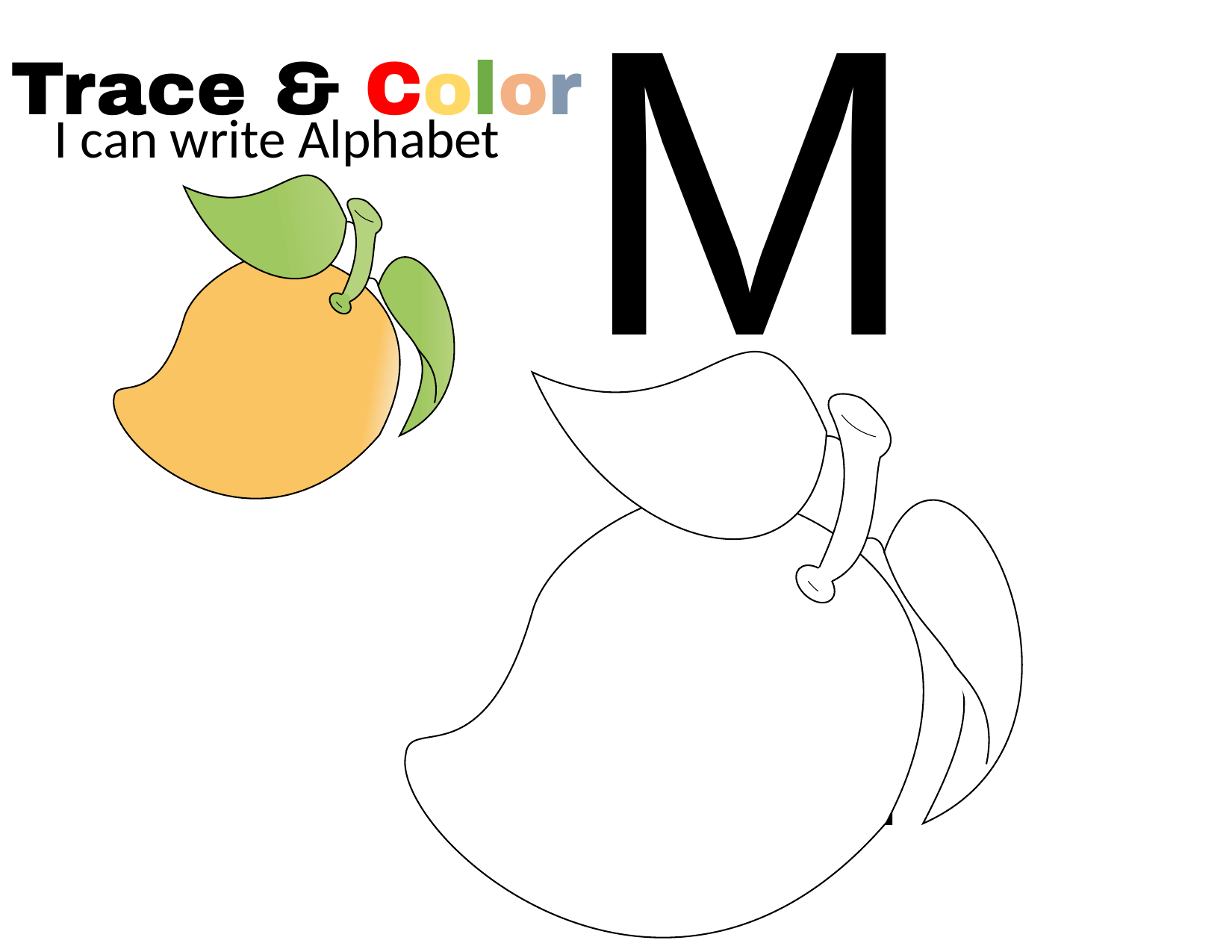

M m
Trace & Color
I can write Alphabet